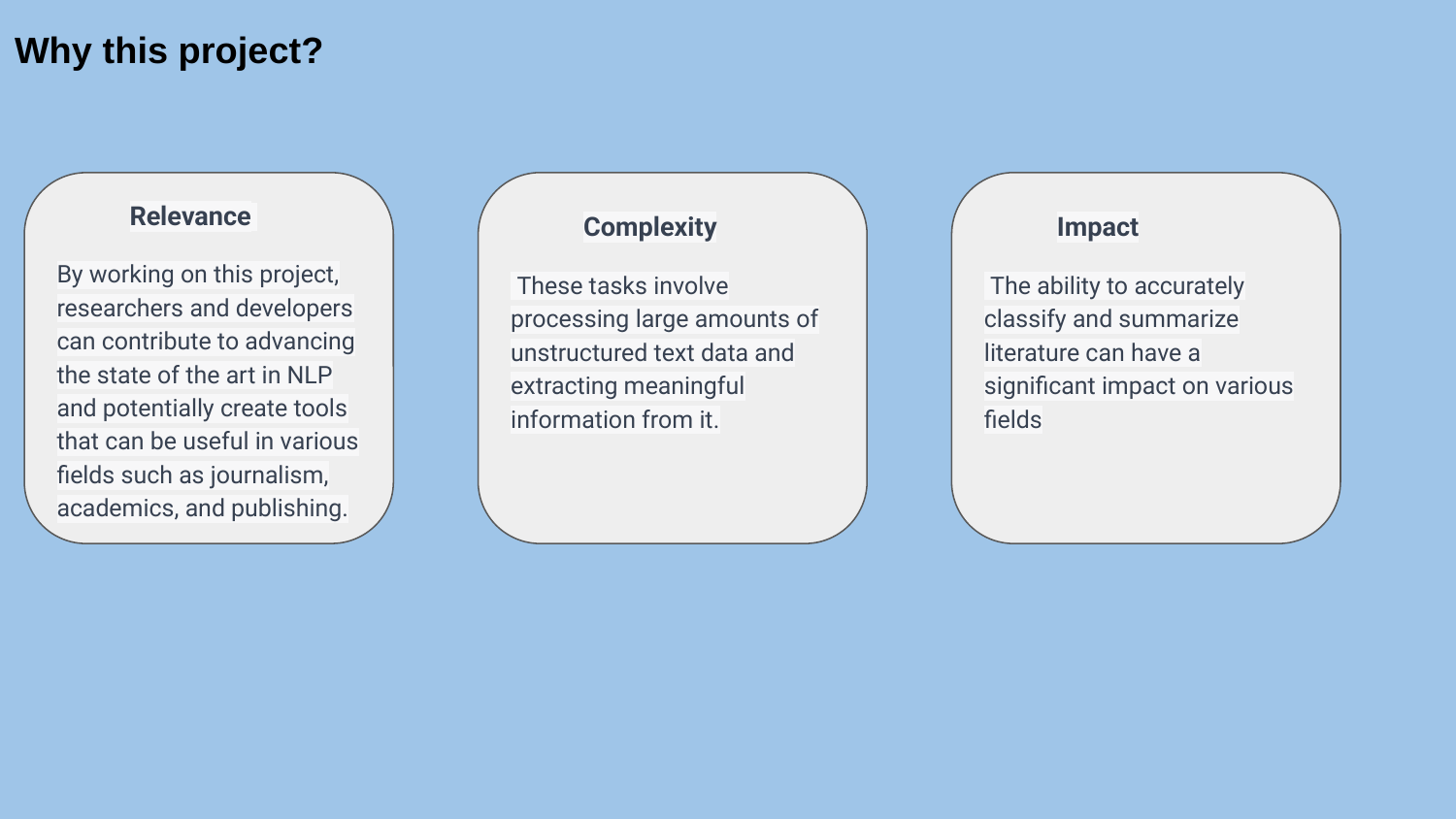

# Why this project?
Relevance
By working on this project, researchers and developers can contribute to advancing the state of the art in NLP and potentially create tools that can be useful in various fields such as journalism, academics, and publishing.
Complexity
 These tasks involve processing large amounts of unstructured text data and extracting meaningful information from it.
Impact
 The ability to accurately classify and summarize literature can have a significant impact on various fields